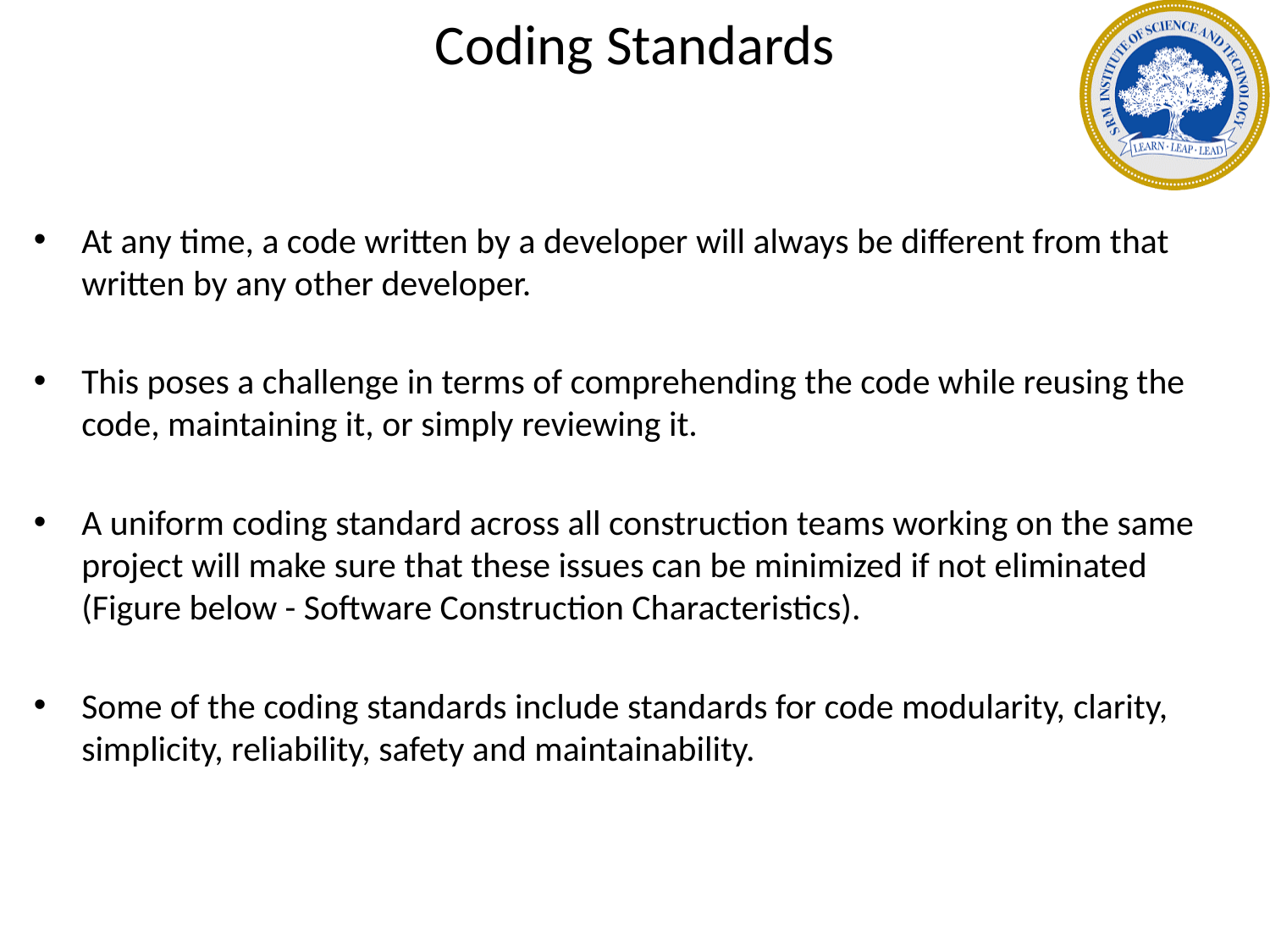

# Coding Standards
At any time, a code written by a developer will always be different from that written by any other developer.

This poses a challenge in terms of comprehending the code while reusing the code, maintaining it, or simply reviewing it.

A uniform coding standard across all construction teams working on the same project will make sure that these issues can be minimized if not eliminated (Figure below - Software Construction Characteristics).

Some of the coding standards include standards for code modularity, clarity, simplicity, reliability, safety and maintainability.